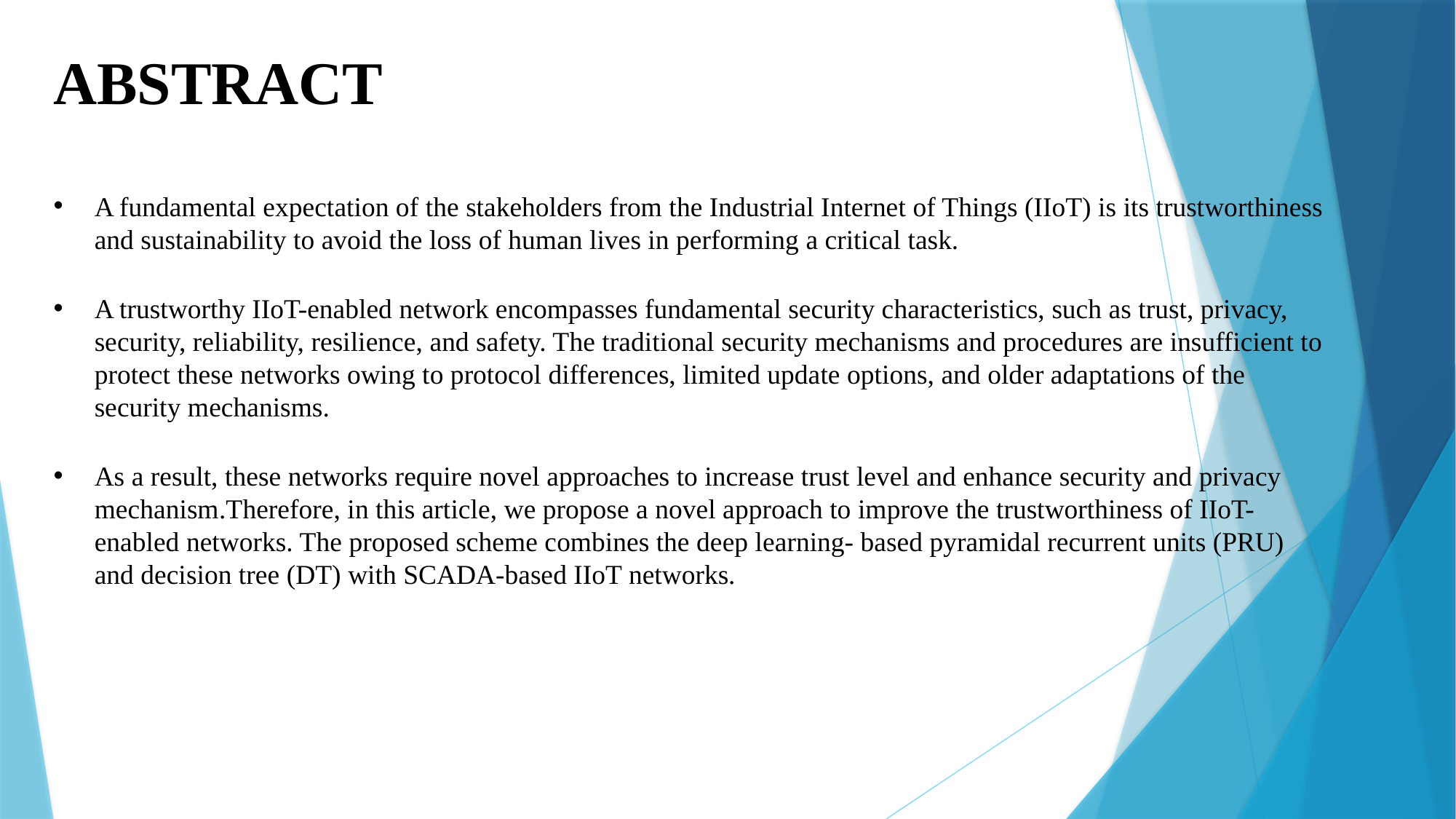

ABSTRACT
A fundamental expectation of the stakeholders from the Industrial Internet of Things (IIoT) is its trustworthiness and sustainability to avoid the loss of human lives in performing a critical task.

A trustworthy IIoT-enabled network encompasses fundamental security characteristics, such as trust, privacy, security, reliability, resilience, and safety. The traditional security mechanisms and procedures are insufficient to protect these networks owing to protocol differences, limited update options, and older adaptations of the security mechanisms.

As a result, these networks require novel approaches to increase trust level and enhance security and privacy mechanism.Therefore, in this article, we propose a novel approach to improve the trustworthiness of IIoT-enabled networks. The proposed scheme combines the deep learning- based pyramidal recurrent units (PRU) and decision tree (DT) with SCADA-based IIoT networks.